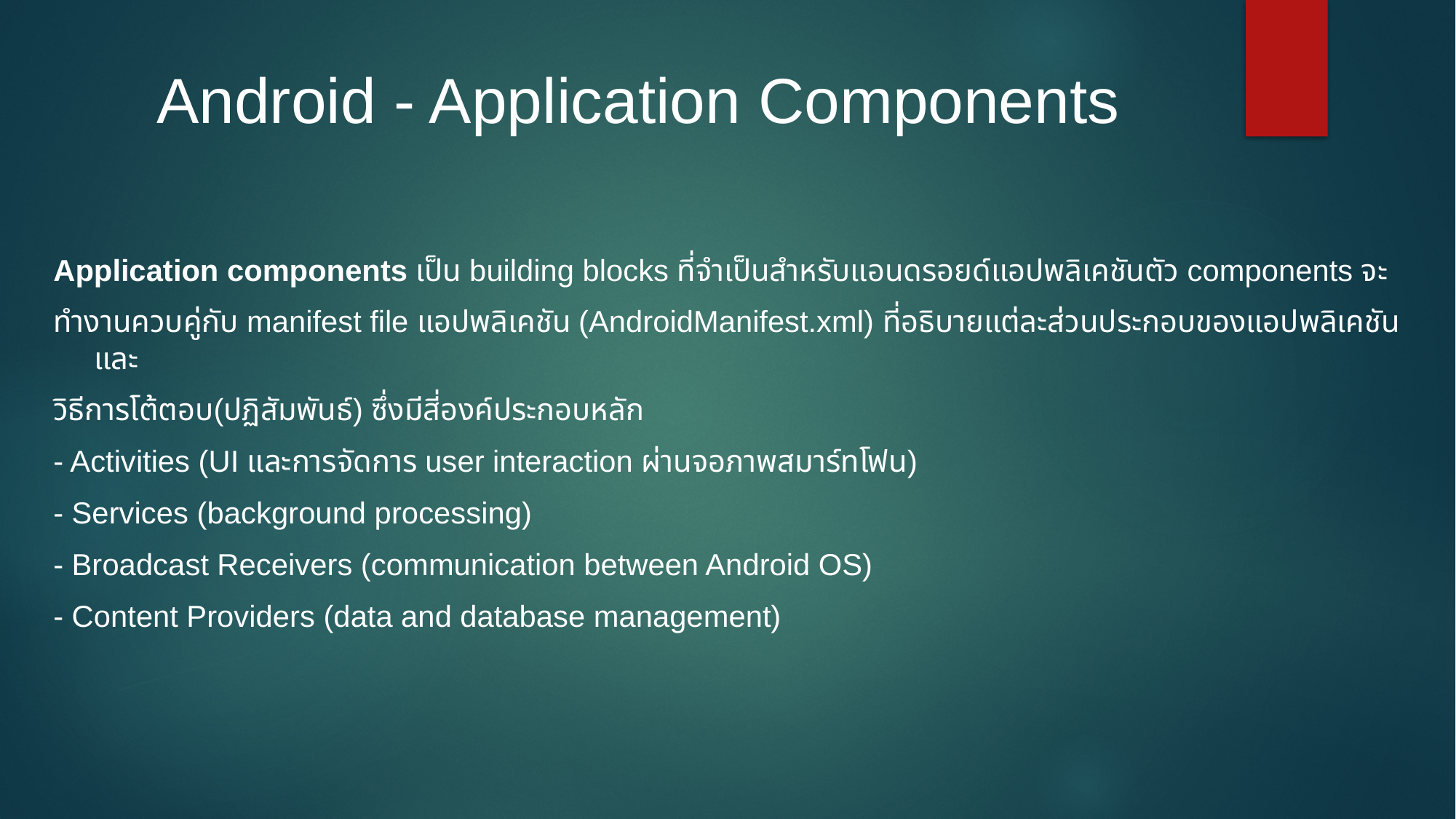

# Android - Application Components

Application components เป็น building blocks ที่จำเป็นสำหรับแอนดรอยด์แอปพลิเคชันตัว components จะ
ทำงานควบคู่กับ manifest file แอปพลิเคชัน (AndroidManifest.xml) ที่อธิบายแต่ละส่วนประกอบของแอปพลิเคชันและ
วิธีการโต้ตอบ(ปฏิสัมพันธ์) ซึ่งมีสี่องค์ประกอบหลัก
- Activities (UI และการจัดการ user interaction ผ่านจอภาพสมาร์ทโฟน)
- Services (background processing)
- Broadcast Receivers (communication between Android OS)
- Content Providers (data and database management)